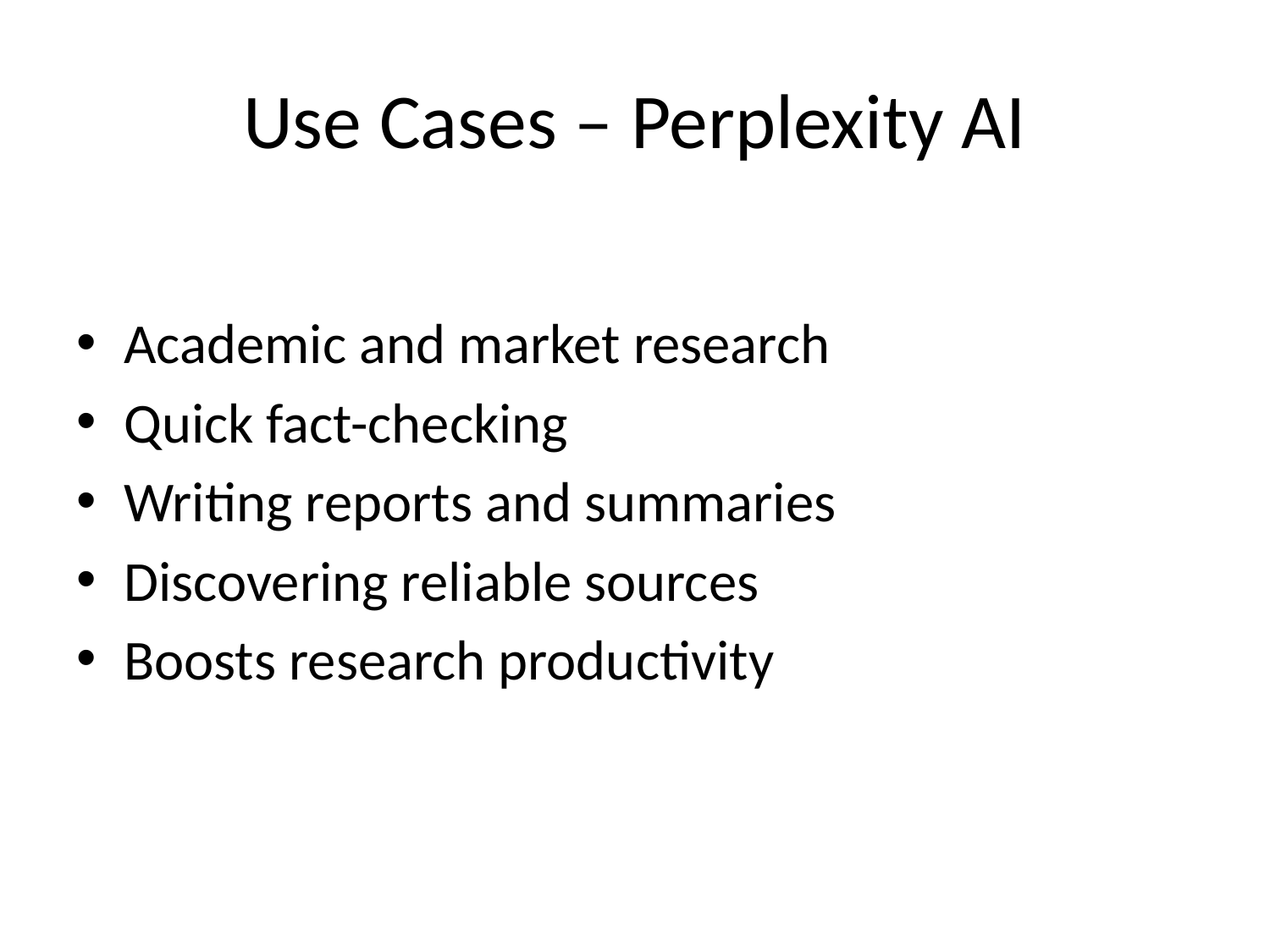

# Use Cases – Perplexity AI

Academic and market research
Quick fact-checking
Writing reports and summaries
Discovering reliable sources
Boosts research productivity